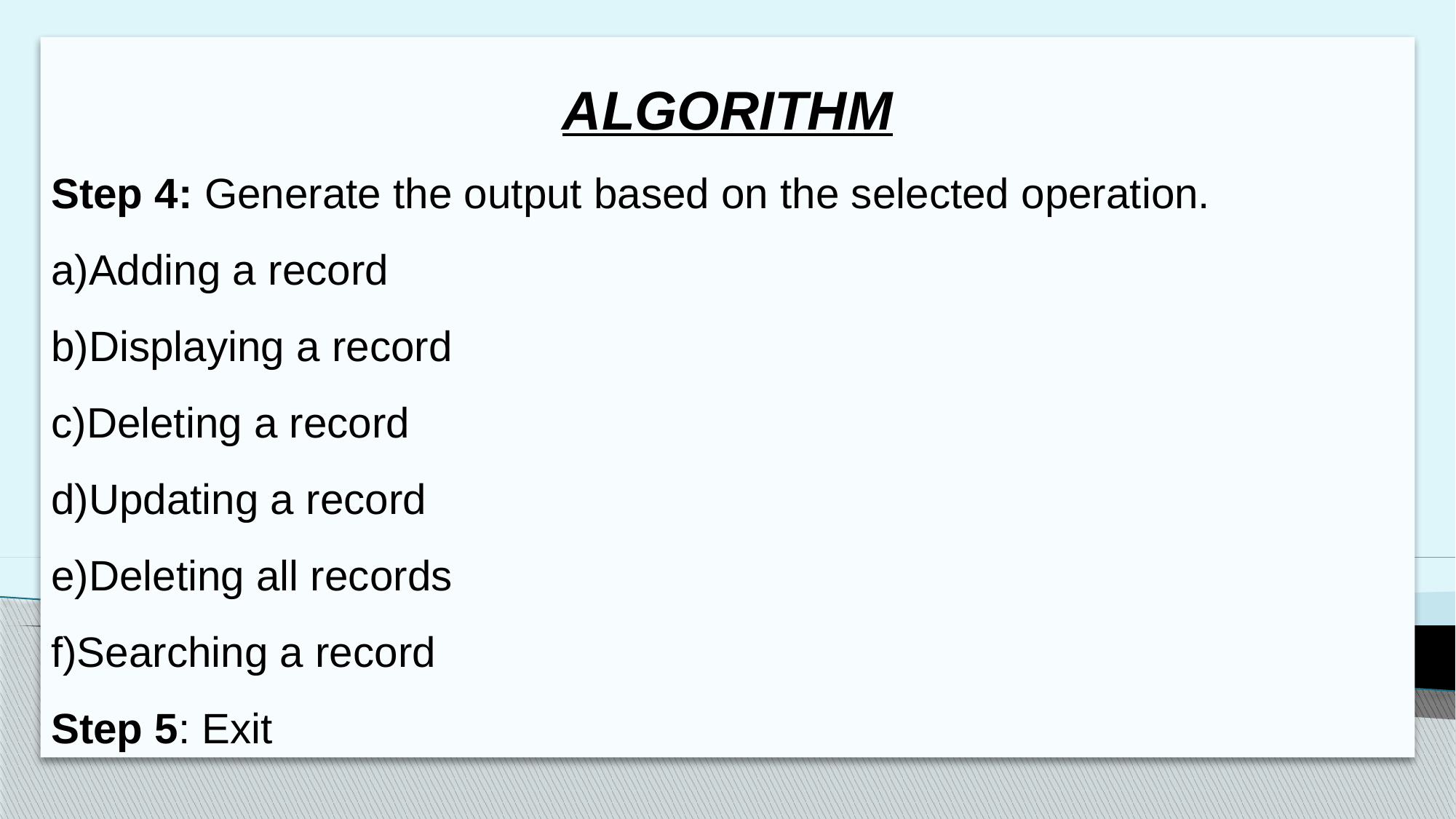

ALGORITHM
Step 4: Generate the output based on the selected operation.
a)Adding a record
b)Displaying a record
c)Deleting a record
d)Updating a record
e)Deleting all records
f)Searching a record
Step 5: Exit